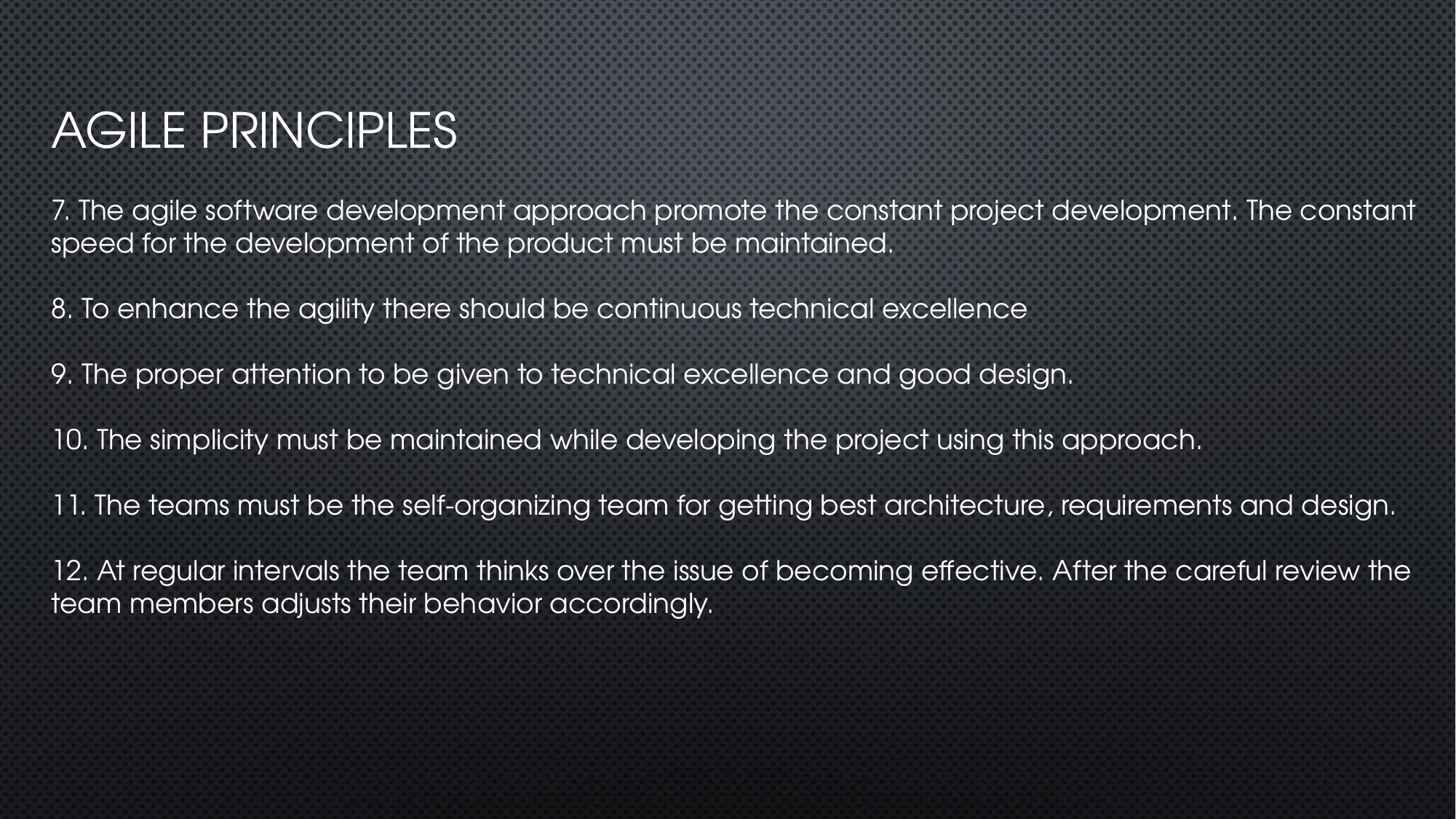

# Agile Principles
7. The agile software development approach promote the constant project development. The constant speed for the development of the product must be maintained.

8. To enhance the agility there should be continuous technical excellence

9. The proper attention to be given to technical excellence and good design.

10. The simplicity must be maintained while developing the project using this approach.

11. The teams must be the self-organizing team for getting best architecture, requirements and design.

12. At regular intervals the team thinks over the issue of becoming effective. After the careful review the team members adjusts their behavior accordingly.